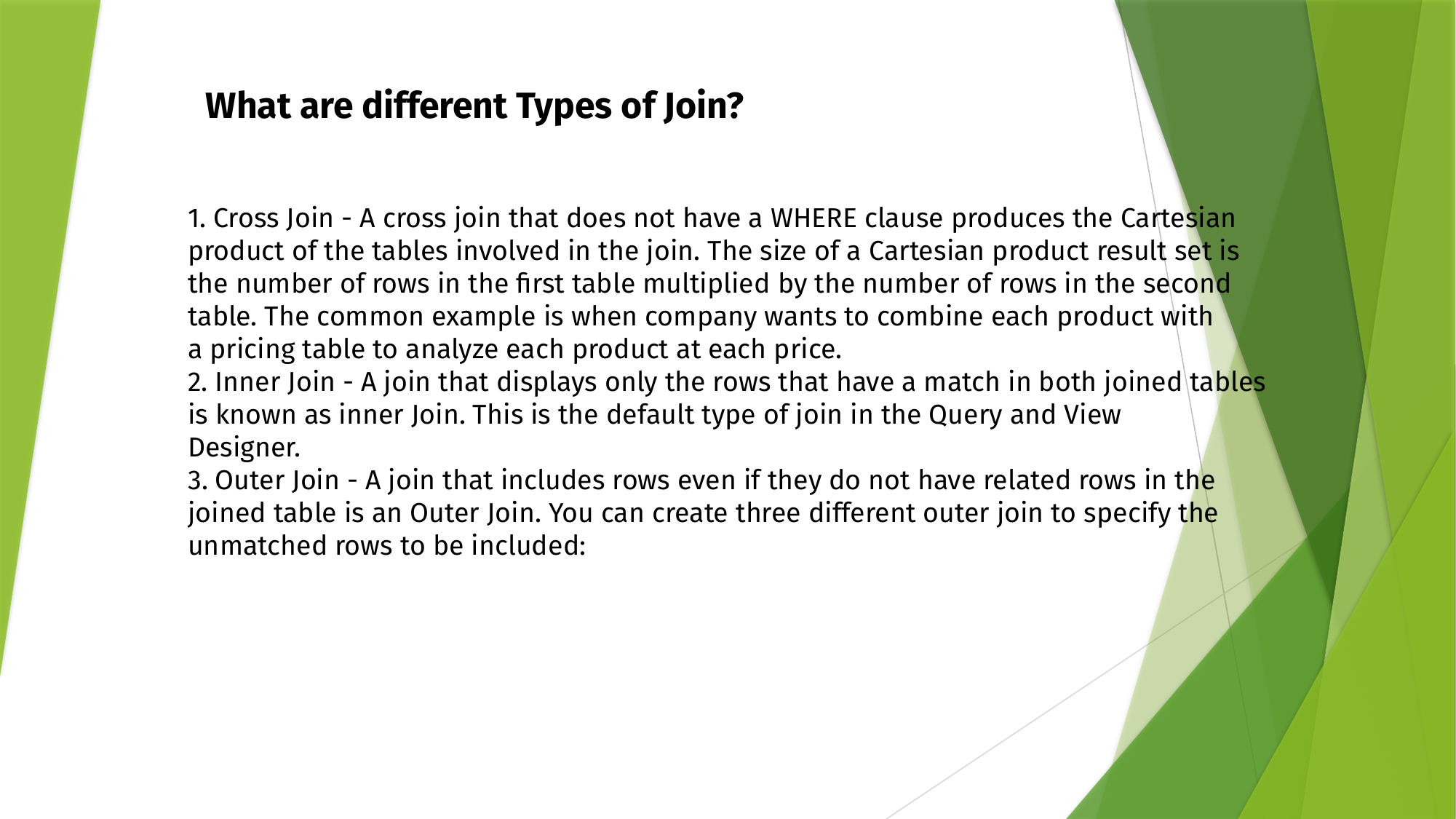

What are different Types of Join?
1. Cross Join - A cross join that does not have a WHERE clause produces the Cartesian
product of the tables involved in the join. The size of a Cartesian product result set is
the number of rows in the first table multiplied by the number of rows in the second
table. The common example is when company wants to combine each product with
a pricing table to analyze each product at each price.
2. Inner Join - A join that displays only the rows that have a match in both joined tables
is known as inner Join. This is the default type of join in the Query and View
Designer.
3. Outer Join - A join that includes rows even if they do not have related rows in the
joined table is an Outer Join. You can create three different outer join to specify the
unmatched rows to be included: